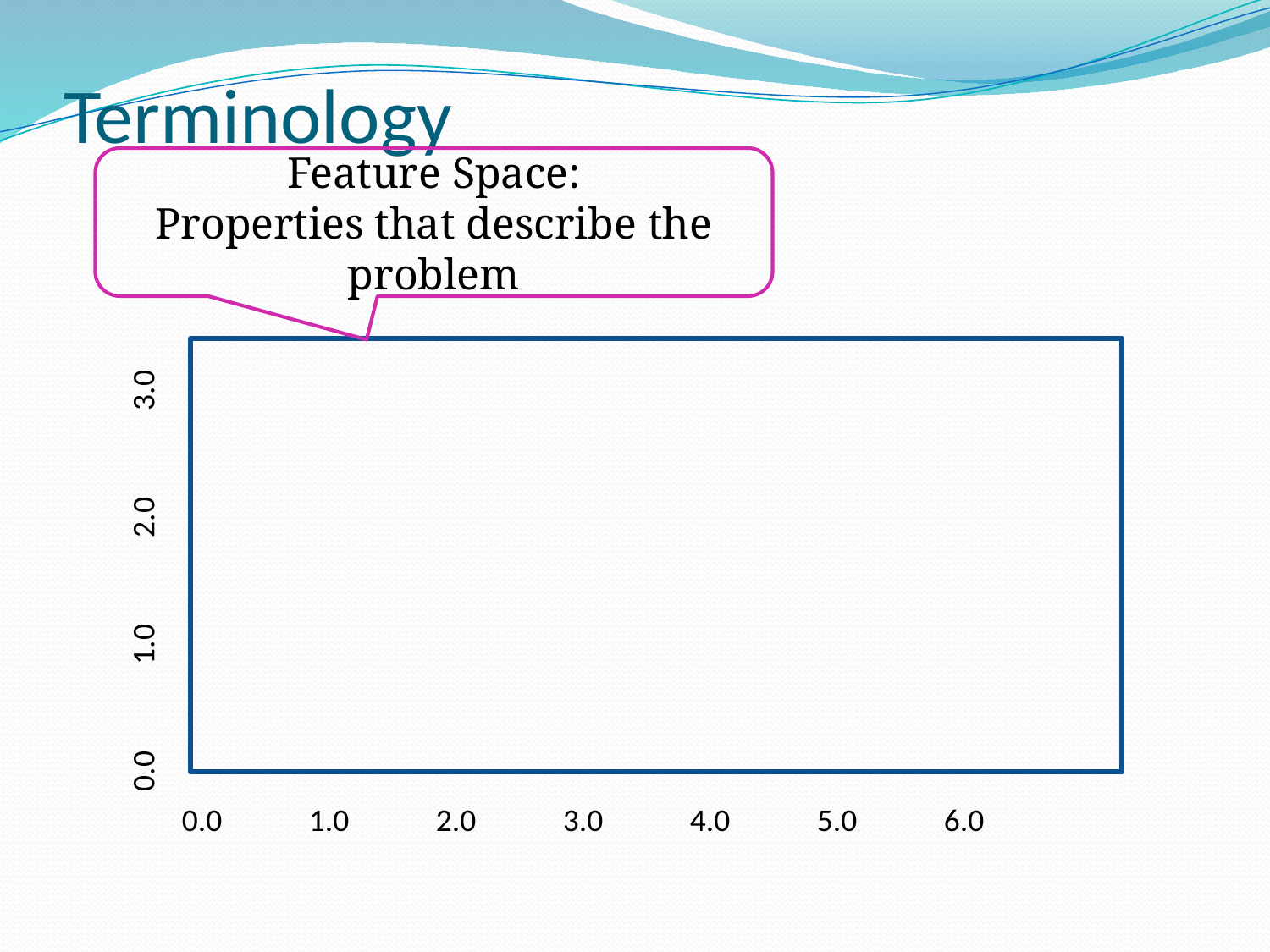

# Terminology
Feature Space:
Properties that describe the problem
0.0	1.0	2.0	3.0

0.0	1.0	2.0	3.0	4.0	5.0	6.0